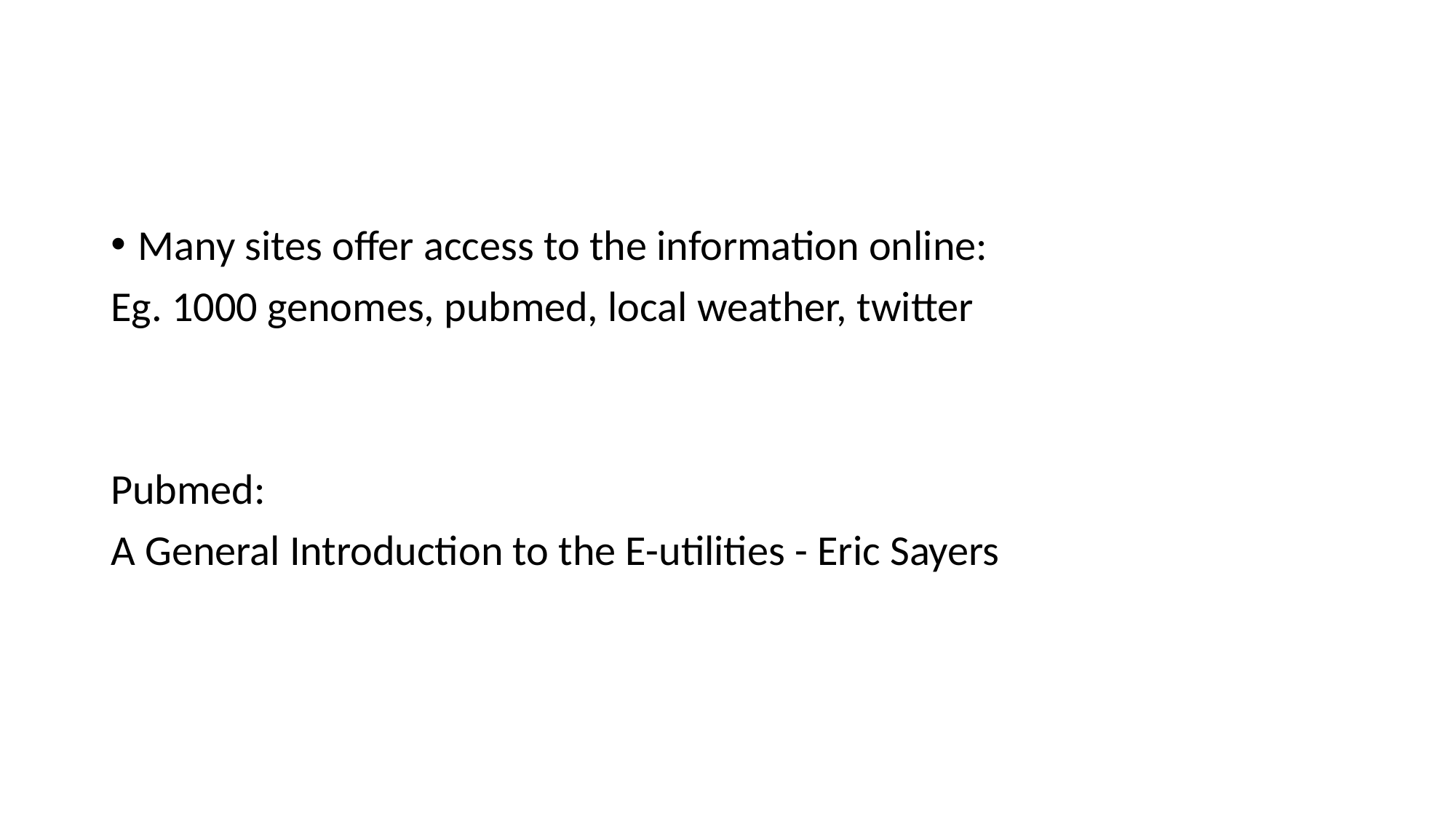

#
Many sites offer access to the information online:
Eg. 1000 genomes, pubmed, local weather, twitter

Pubmed:
A General Introduction to the E-utilities - Eric Sayers